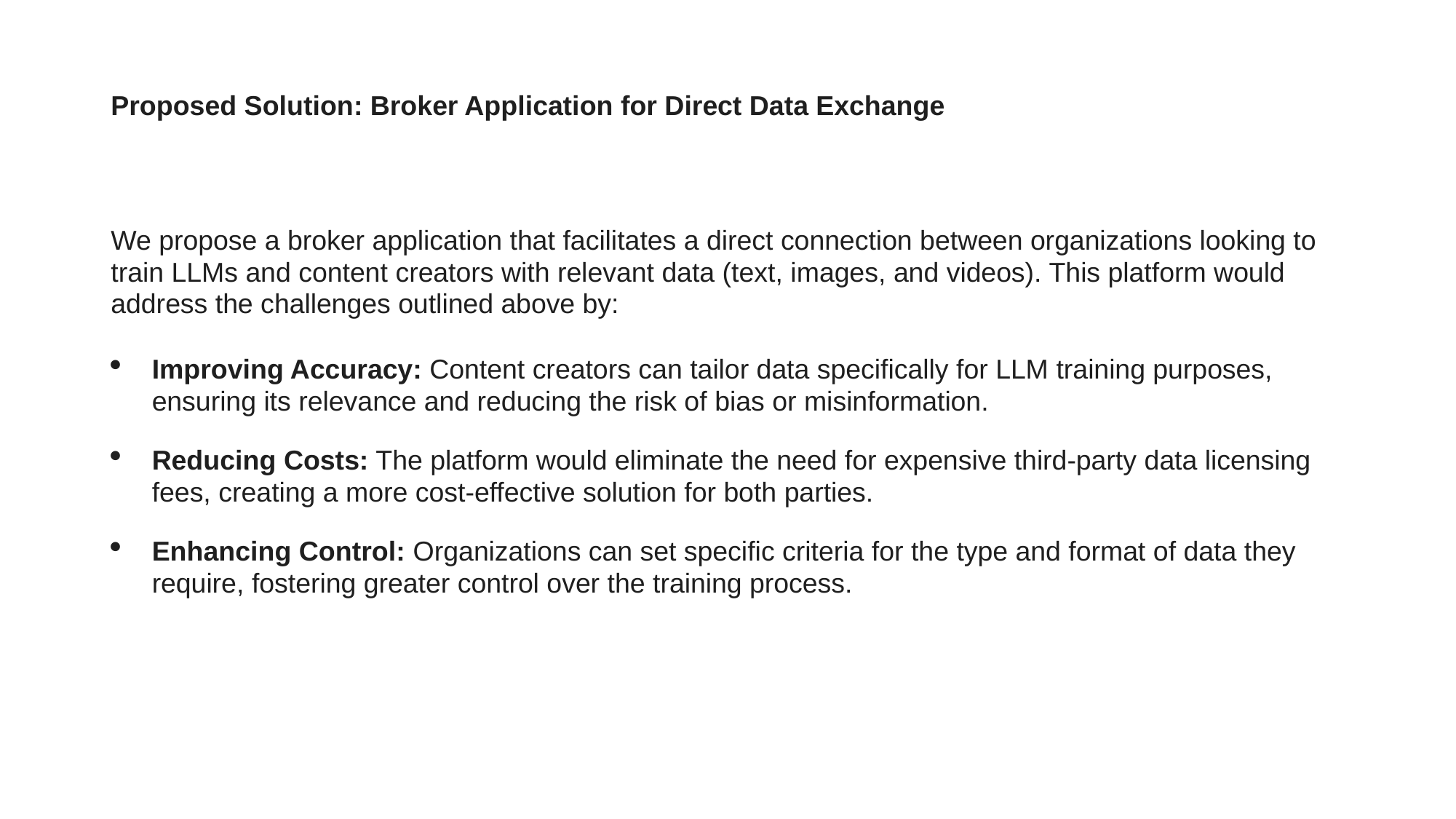

# Proposed Solution: Broker Application for Direct Data Exchange
We propose a broker application that facilitates a direct connection between organizations looking to train LLMs and content creators with relevant data (text, images, and videos). This platform would address the challenges outlined above by:
Improving Accuracy: Content creators can tailor data specifically for LLM training purposes, ensuring its relevance and reducing the risk of bias or misinformation.
Reducing Costs: The platform would eliminate the need for expensive third-party data licensing fees, creating a more cost-effective solution for both parties.
Enhancing Control: Organizations can set specific criteria for the type and format of data they require, fostering greater control over the training process.